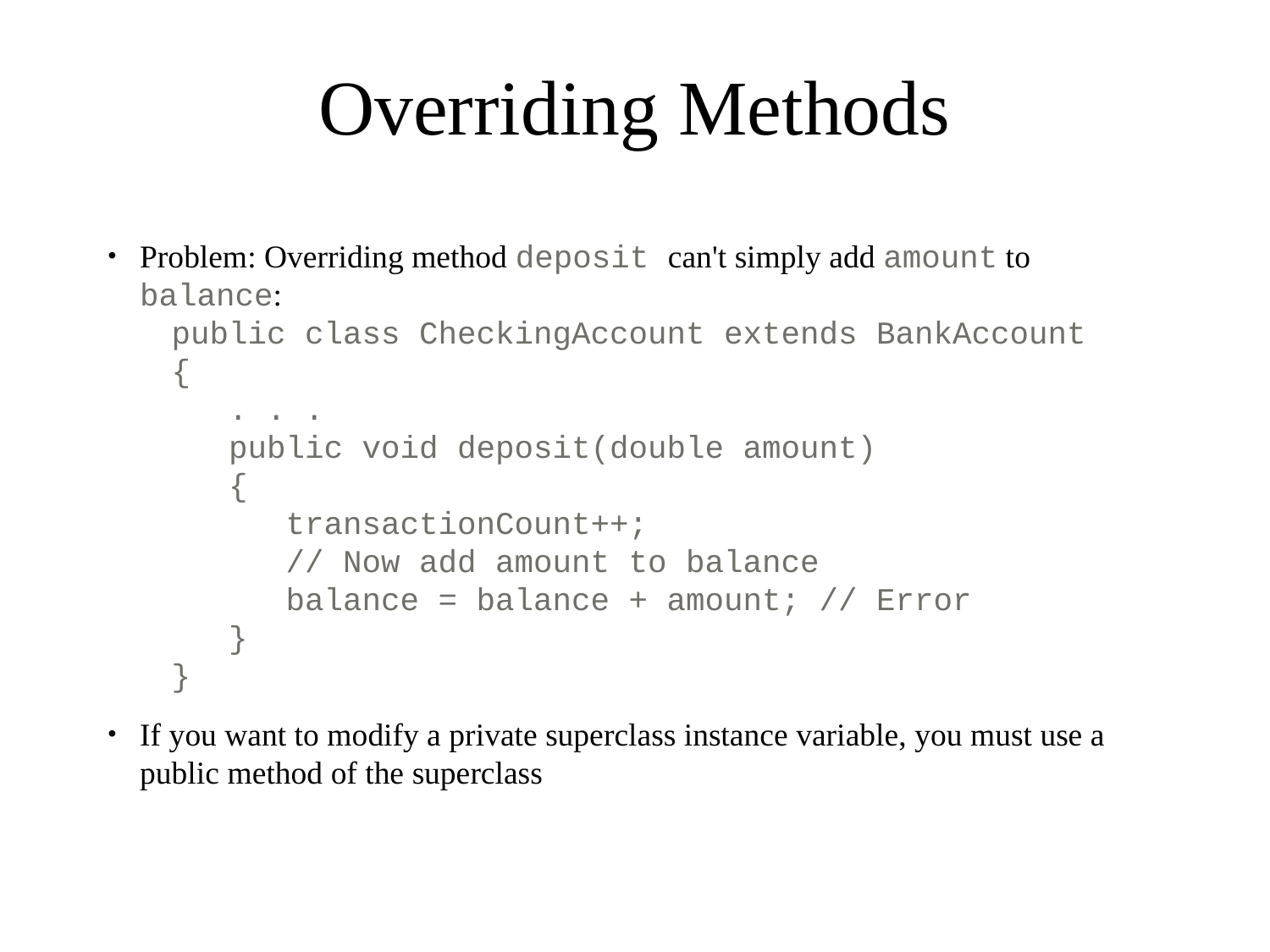

# Overriding Methods
Problem: Overriding method deposit can't simply add amount to balance:
public class CheckingAccount extends BankAccount
{
   . . .
   public void deposit(double amount)
   {
      transactionCount++;
      // Now add amount to balance
      balance = balance + amount; // Error
   }
}
If you want to modify a private superclass instance variable, you must use a public method of the superclass